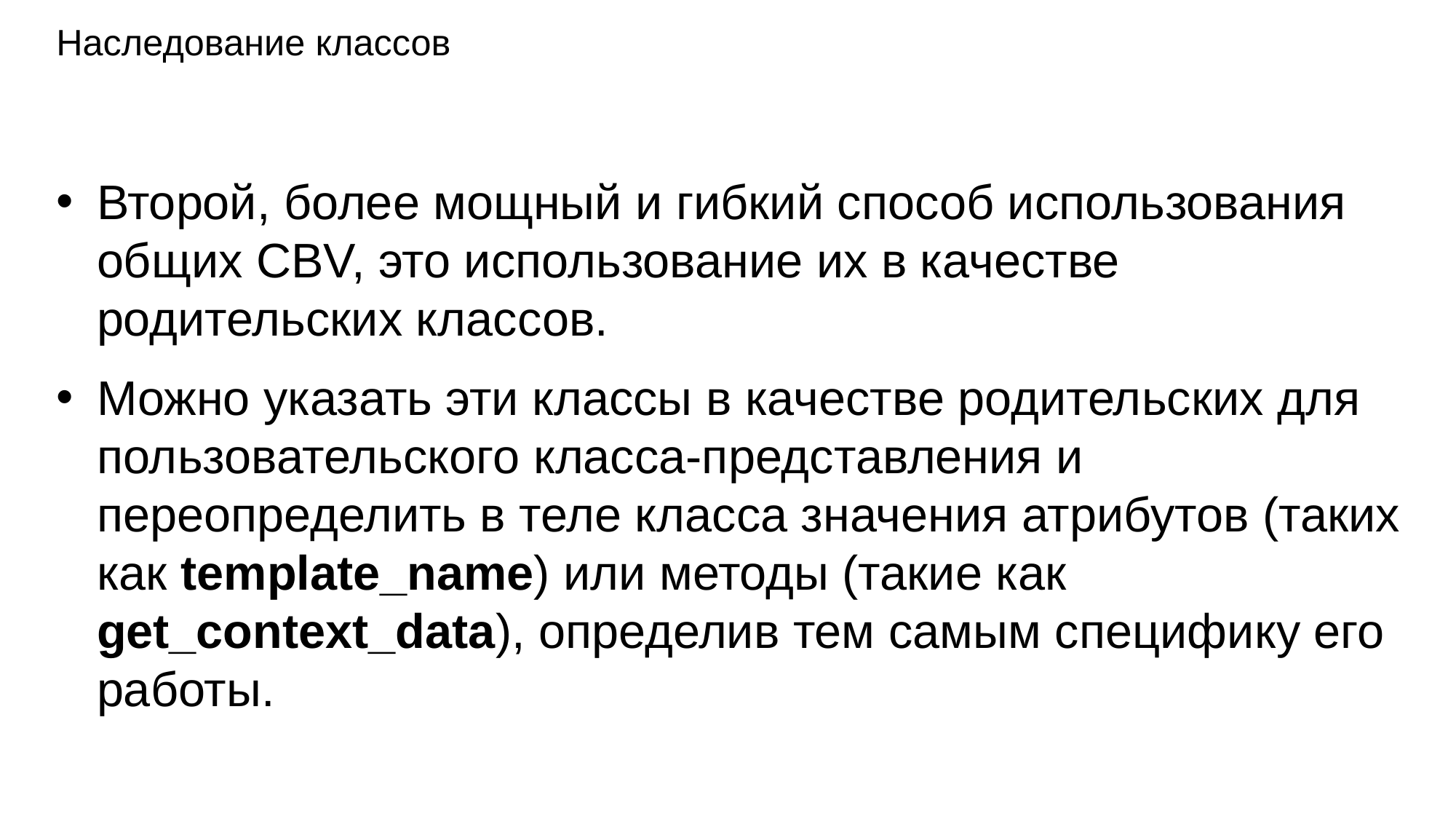

# Наследование классов
Второй, более мощный и гибкий способ использования общих CBV, это использование их в качестве родительских классов.
Можно указать эти классы в качестве родительских для пользовательского класса-представления и переопределить в теле класса значения атрибутов (таких как template_name) или методы (такие как get_context_data), определив тем самым специфику его работы.